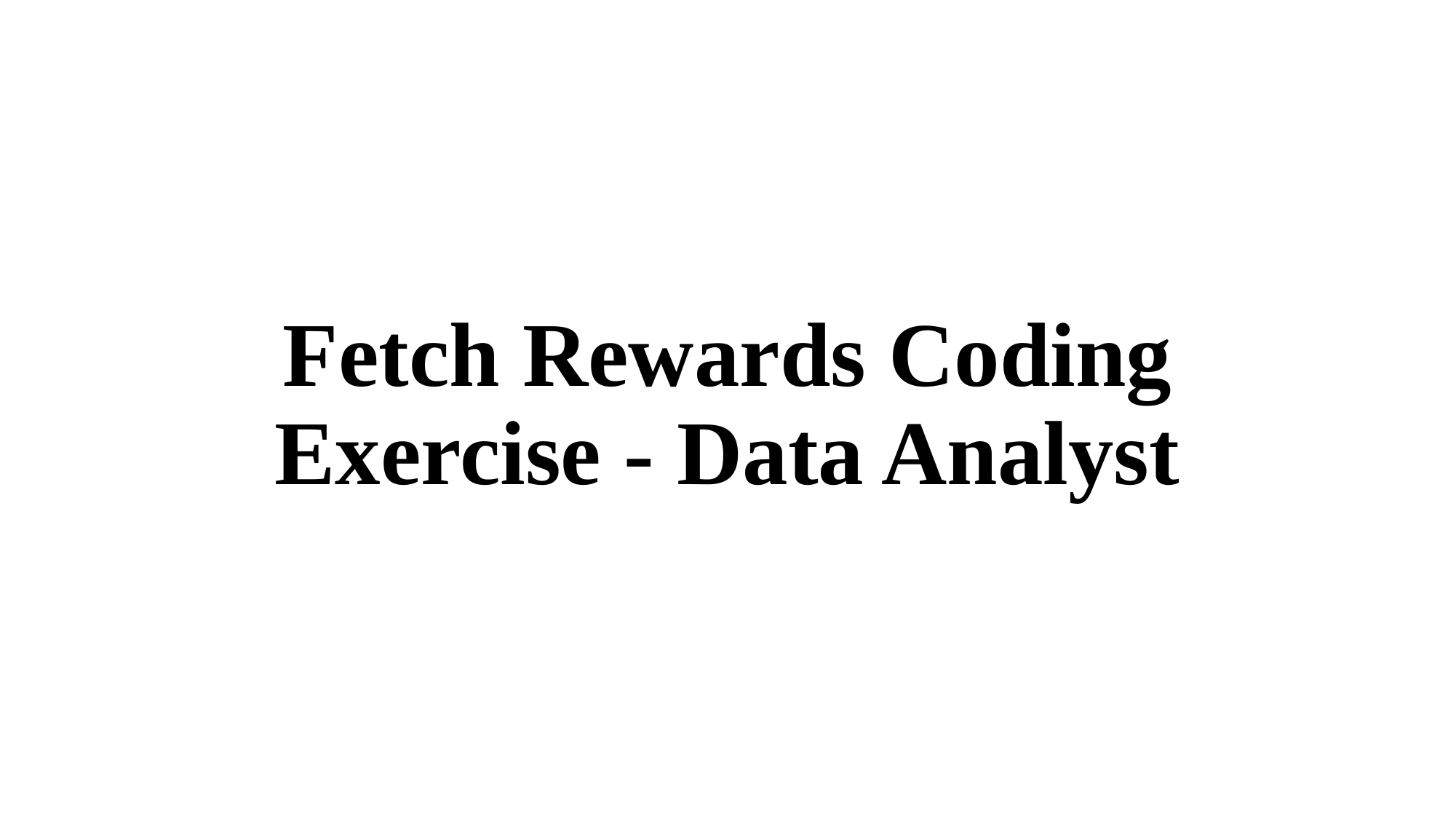

# Fetch Rewards Coding Exercise - Data Analyst